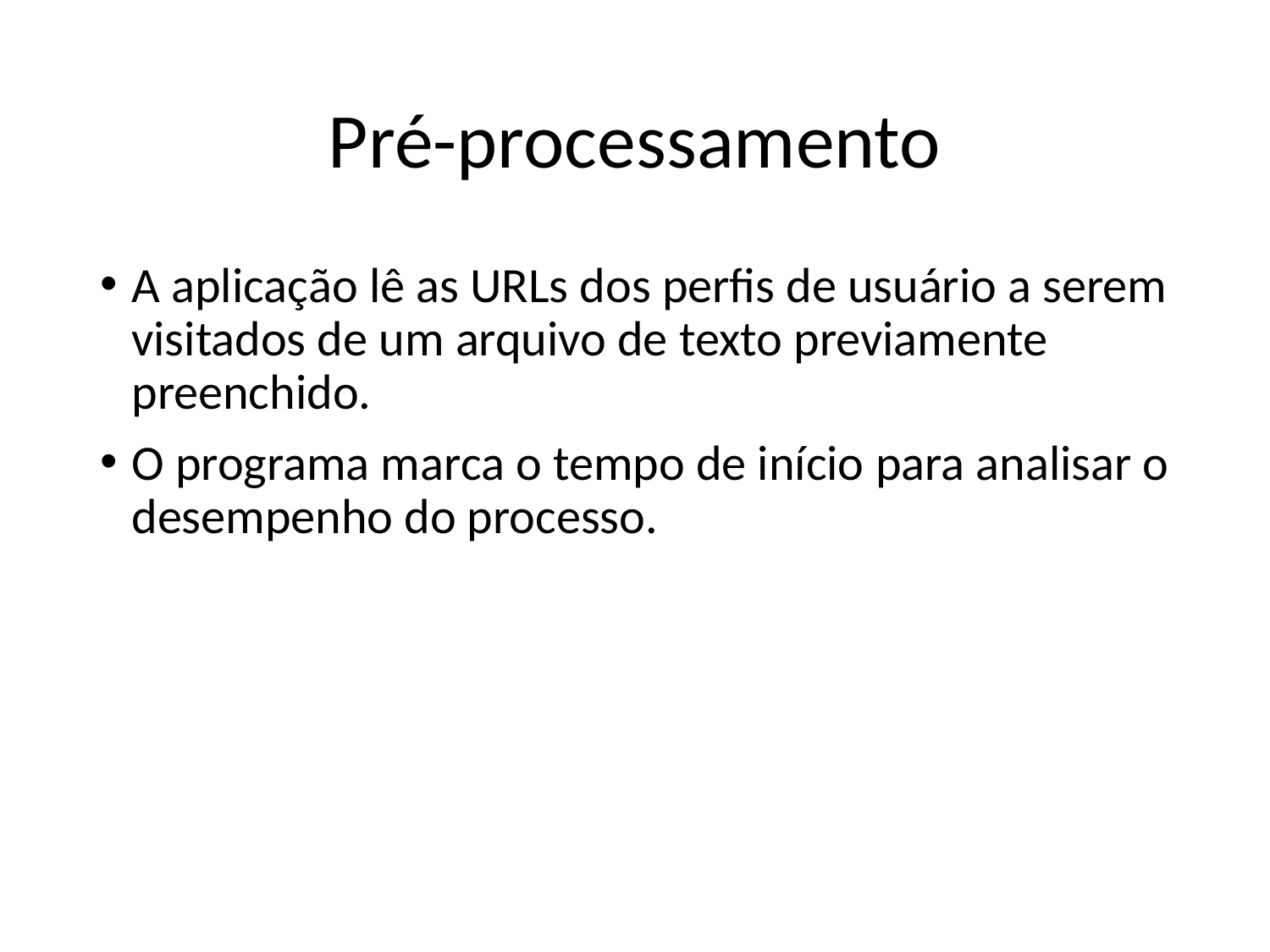

# Pré-processamento
A aplicação lê as URLs dos perfis de usuário a serem visitados de um arquivo de texto previamente preenchido.
O programa marca o tempo de início para analisar o desempenho do processo.